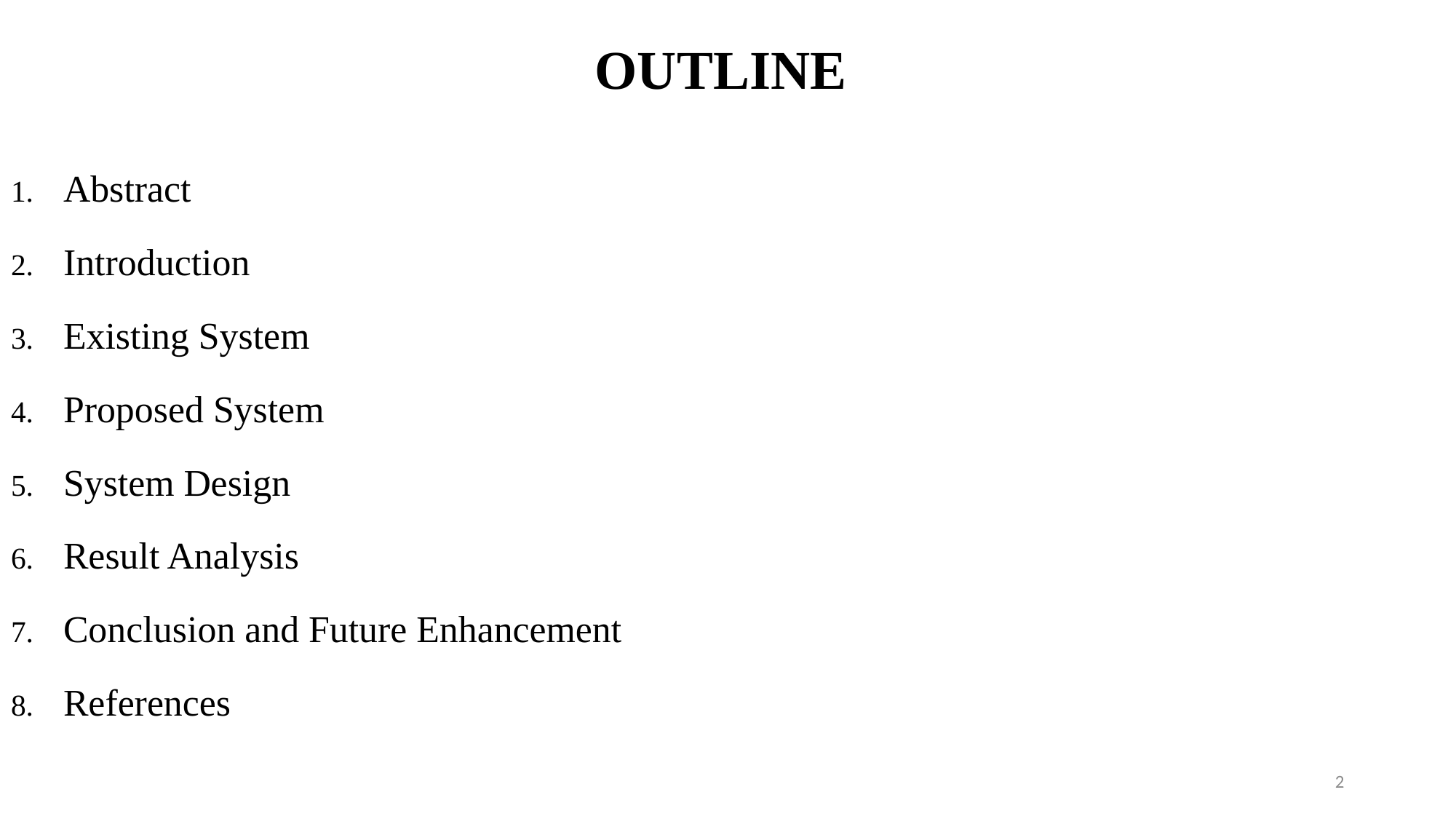

# OUTLINE
Abstract
Introduction
Existing System
Proposed System
System Design
Result Analysis
Conclusion and Future Enhancement
References
2